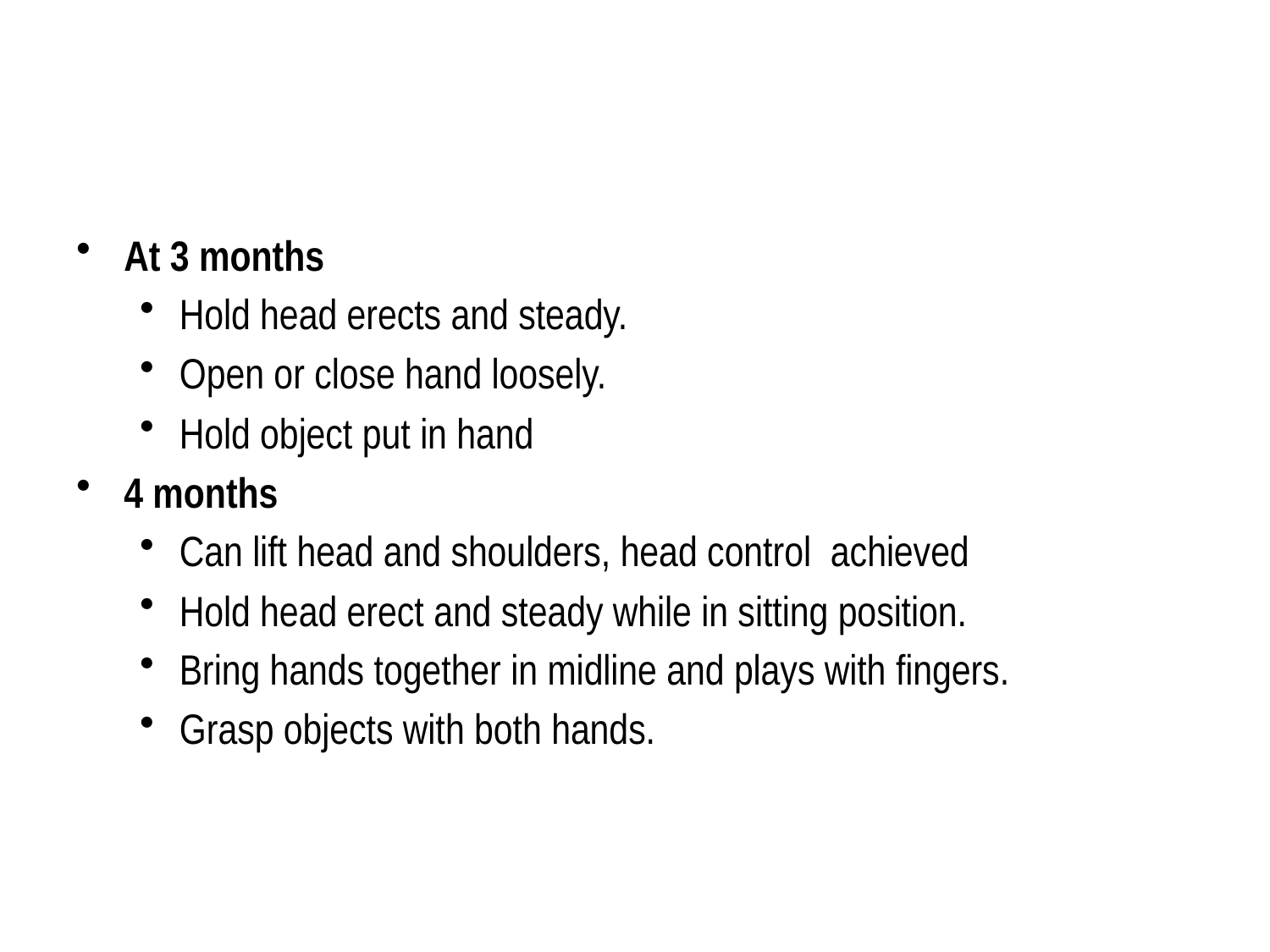

#
At 3 months
Hold head erects and steady.
Open or close hand loosely.
Hold object put in hand
4 months
Can lift head and shoulders, head control  achieved
Hold head erect and steady while in sitting position.
Bring hands together in midline and plays with fingers.
Grasp objects with both hands.